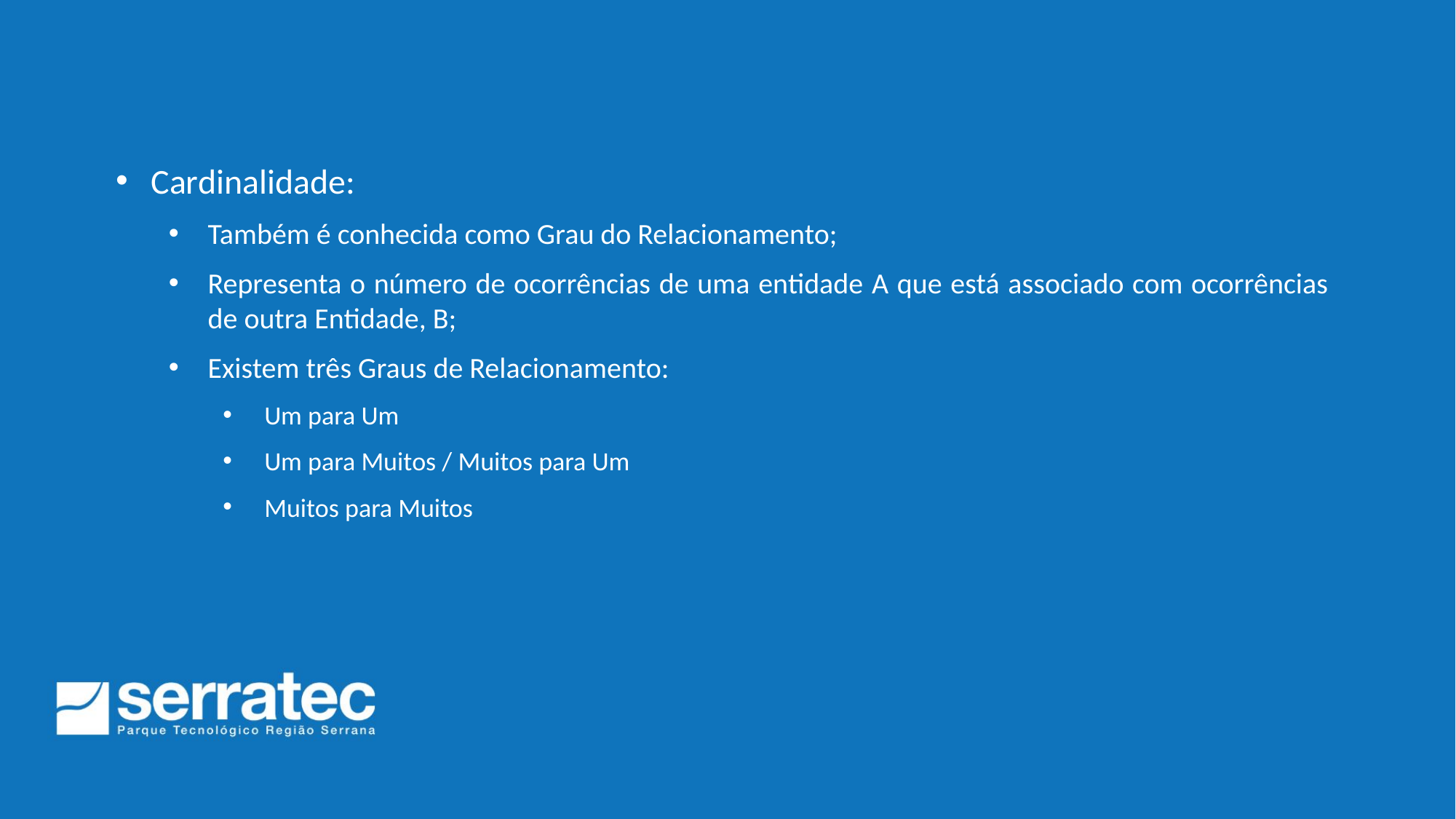

Cardinalidade:
Também é conhecida como Grau do Relacionamento;
Representa o número de ocorrências de uma entidade A que está associado com ocorrências de outra Entidade, B;
Existem três Graus de Relacionamento:
Um para Um
Um para Muitos / Muitos para Um
Muitos para Muitos